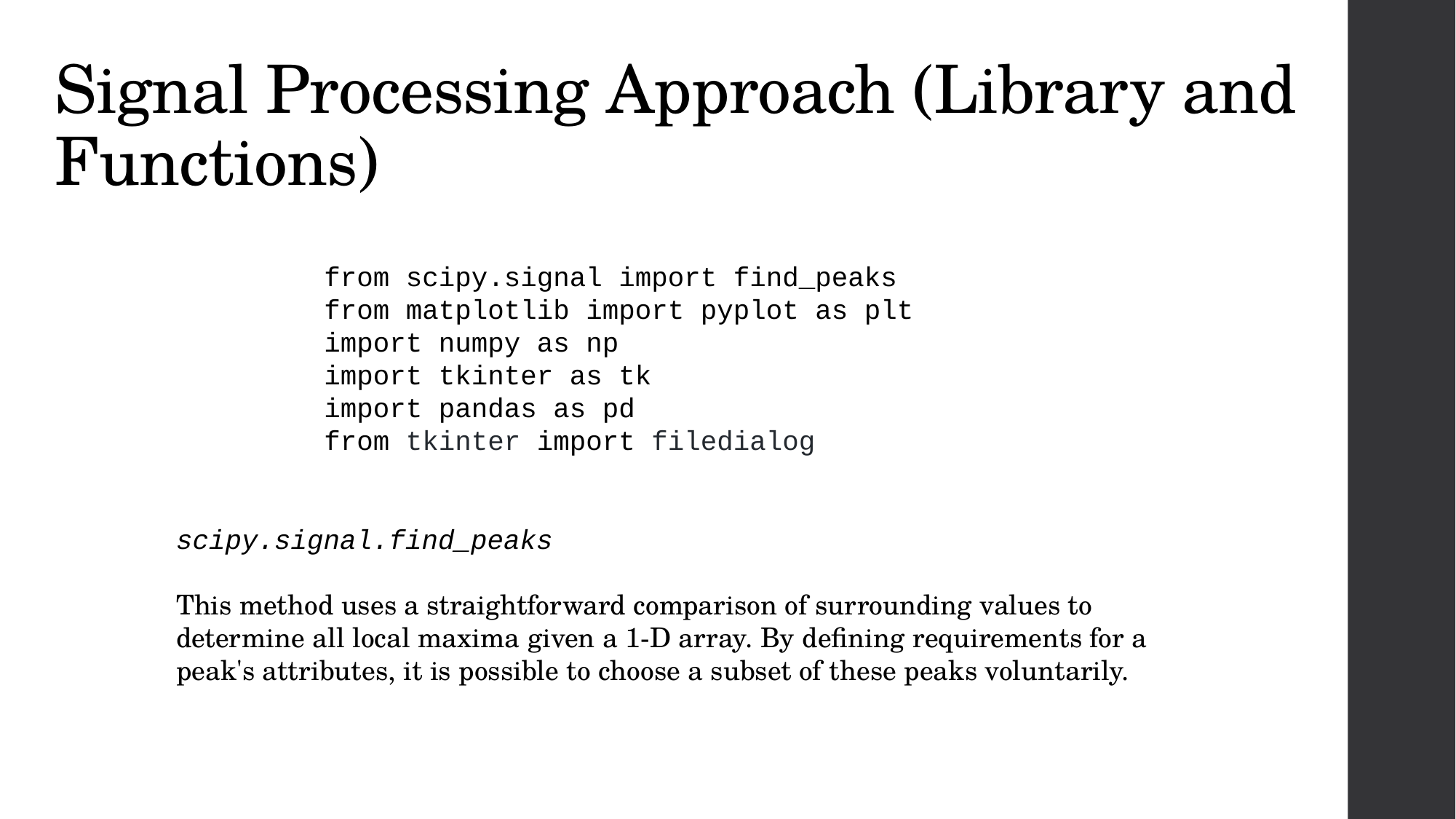

# Signal Processing Approach (Library and Functions)
from scipy.signal import find_peaks
from matplotlib import pyplot as plt
import numpy as np
import tkinter as tk
import pandas as pd
from tkinter import filedialog
scipy.signal.find_peaks

This method uses a straightforward comparison of surrounding values to determine all local maxima given a 1-D array. By defining requirements for a peak's attributes, it is possible to choose a subset of these peaks voluntarily.